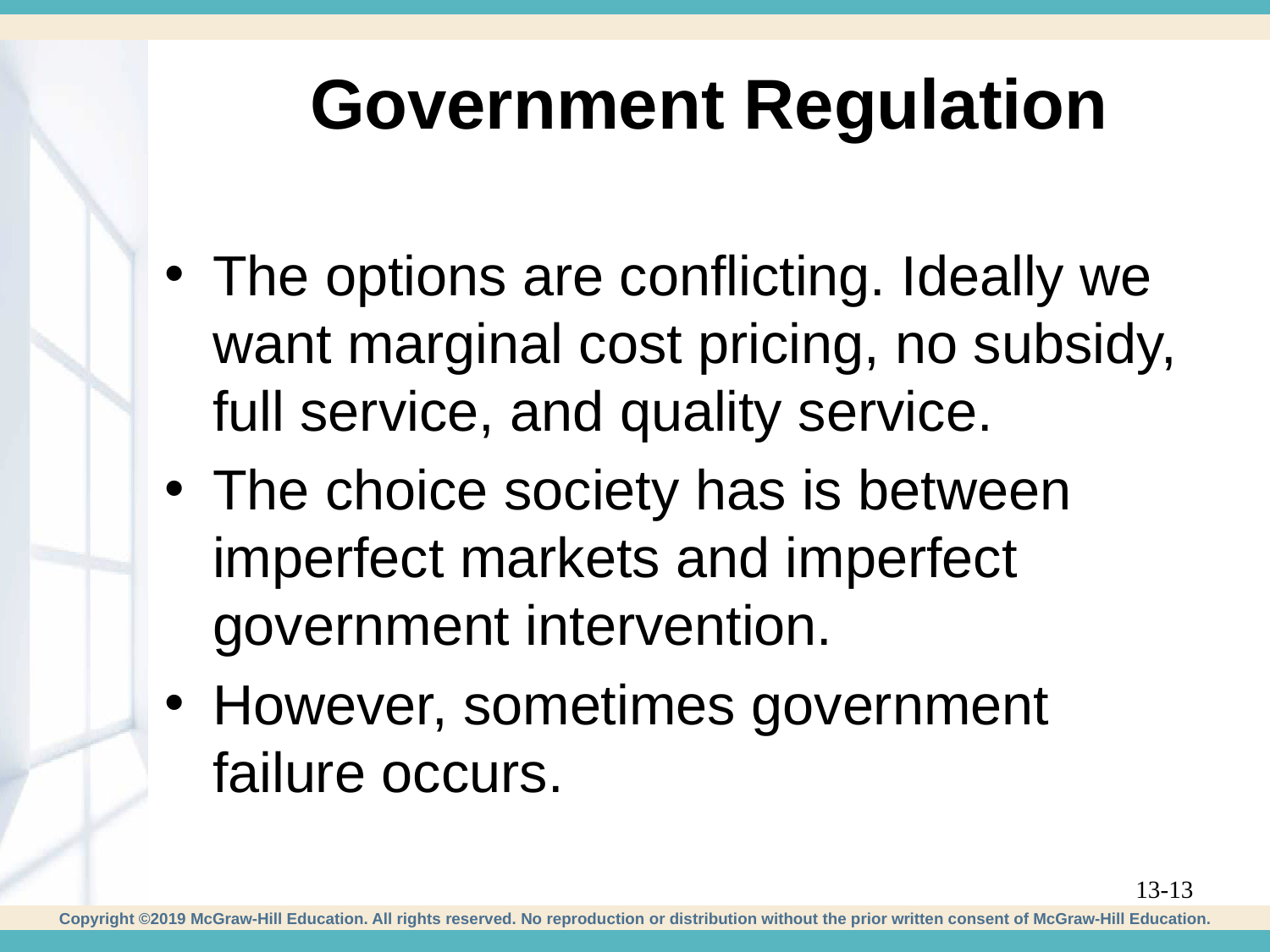

# Government Regulation
The options are conflicting. Ideally we want marginal cost pricing, no subsidy, full service, and quality service.
The choice society has is between imperfect markets and imperfect government intervention.
However, sometimes government failure occurs.
13-13